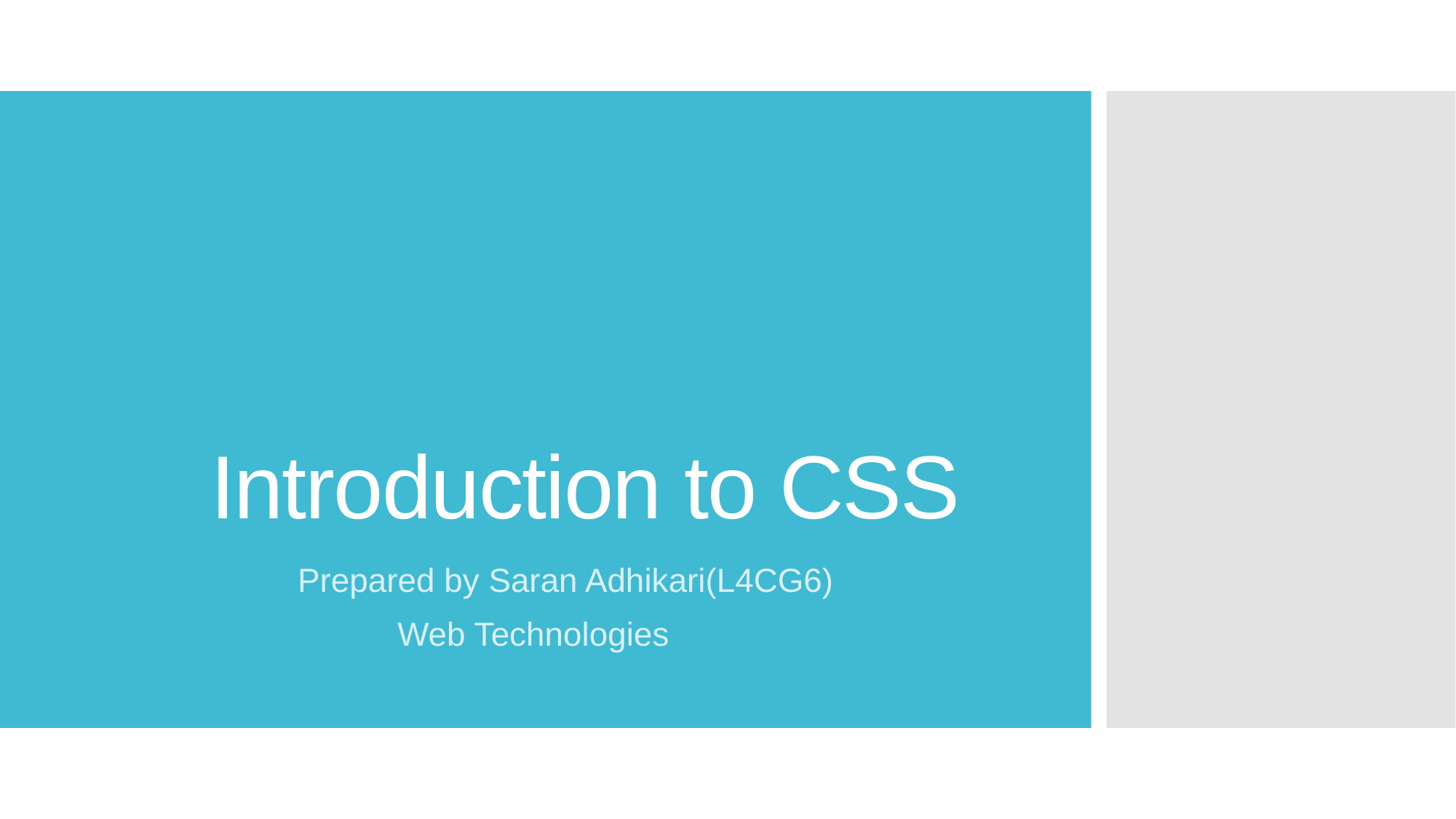

# Introduction to CSS
	     Prepared by Saran Adhikari(L4CG6)
		    Web Technologies